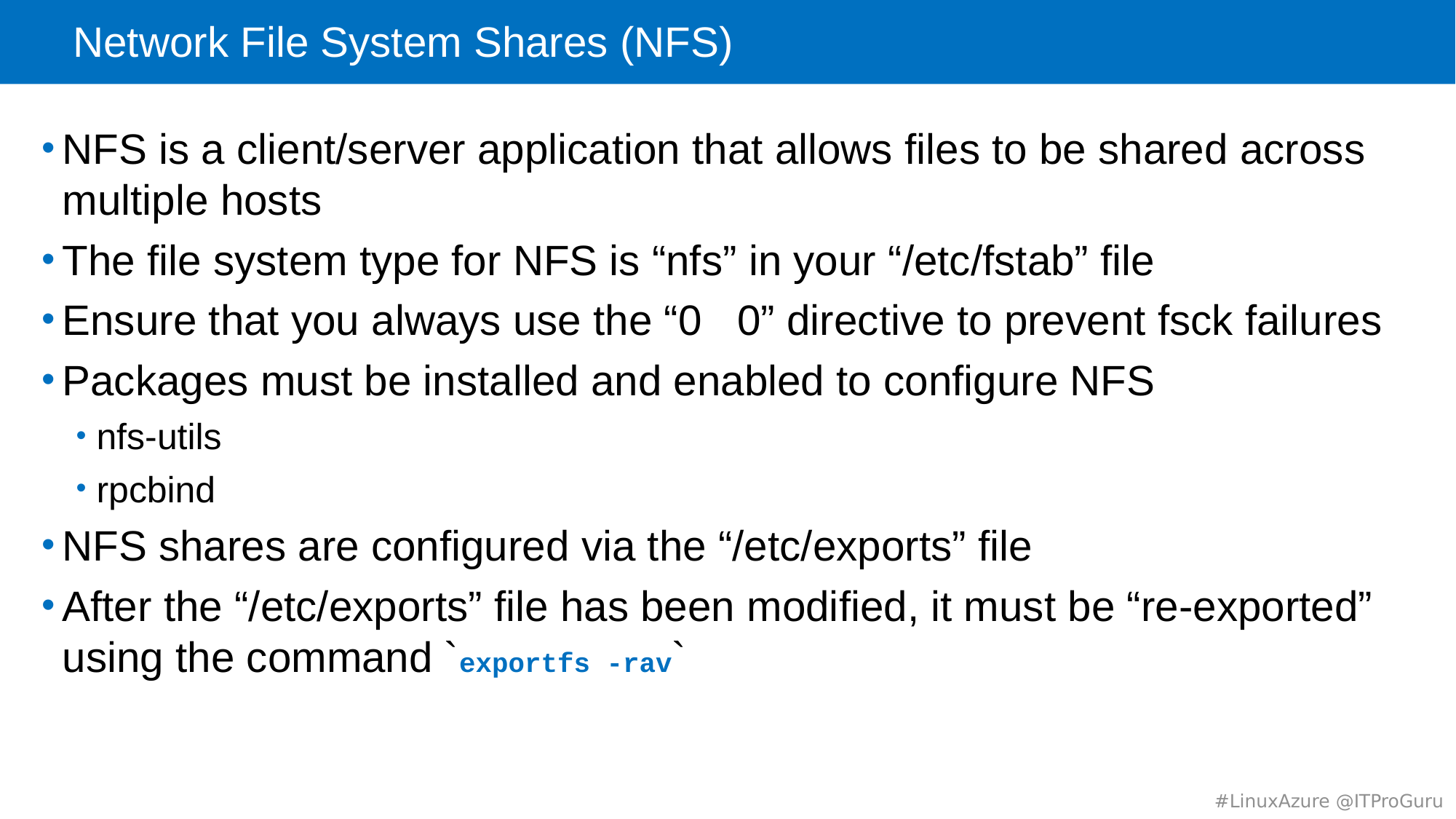

# Network File System Shares (NFS)
NFS is a client/server application that allows files to be shared across multiple hosts
The file system type for NFS is “nfs” in your “/etc/fstab” file
Ensure that you always use the “0   0” directive to prevent fsck failures
Packages must be installed and enabled to configure NFS
nfs-utils
rpcbind
NFS shares are configured via the “/etc/exports” file
After the “/etc/exports” file has been modified, it must be “re-exported” using the command `exportfs -rav`